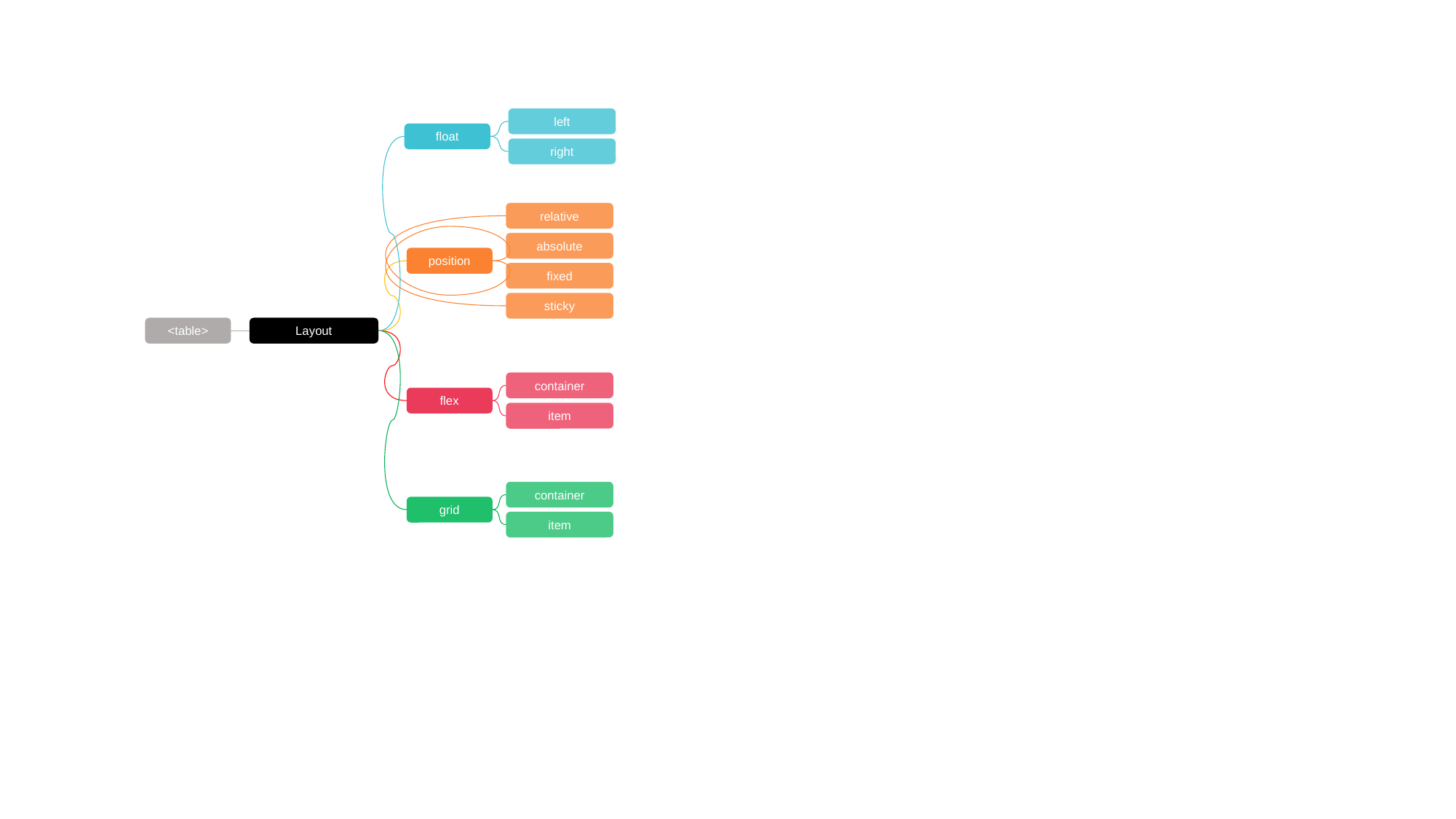

left
float
right
relative
absolute
position
fixed
sticky
<table>
Layout
container
flex
item
container
grid
item